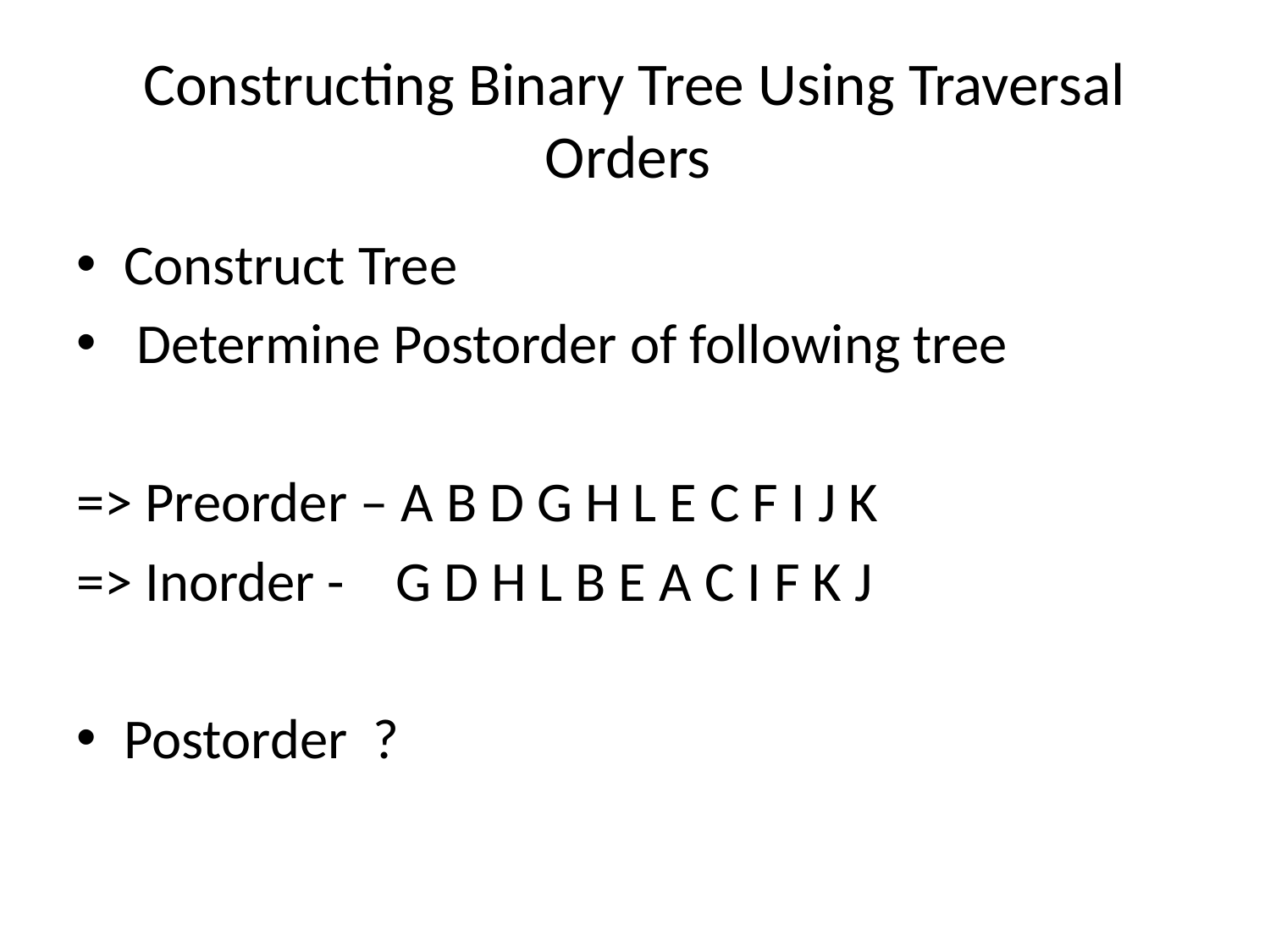

# Constructing Binary Tree Using Traversal Orders
Construct Tree
 Determine Postorder of following tree

=> Preorder – A B D G H L E C F I J K
=> Inorder -    G D H L B E A C I F K J

Postorder  ?